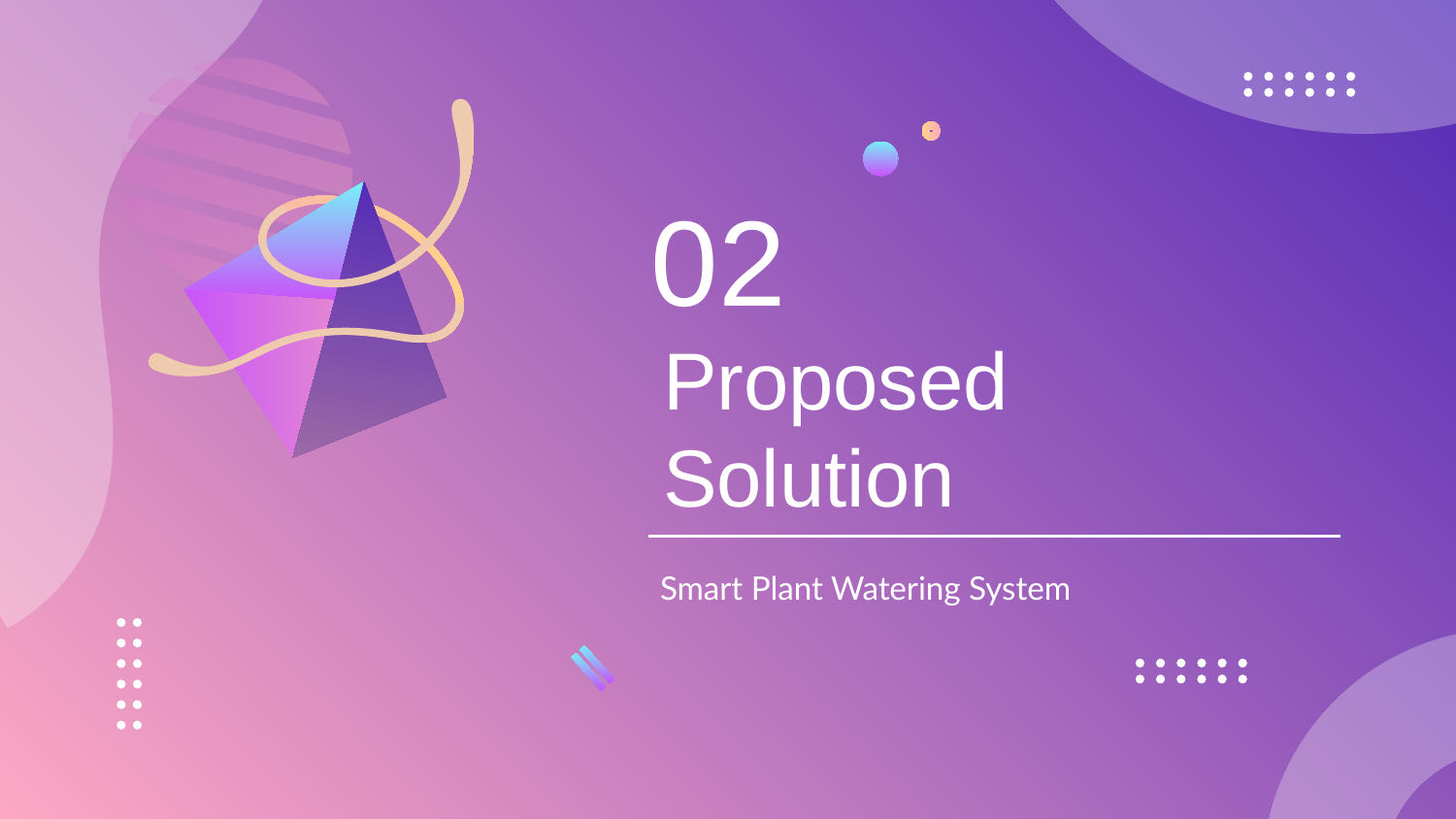

02
# Proposed Solution
Smart Plant Watering System